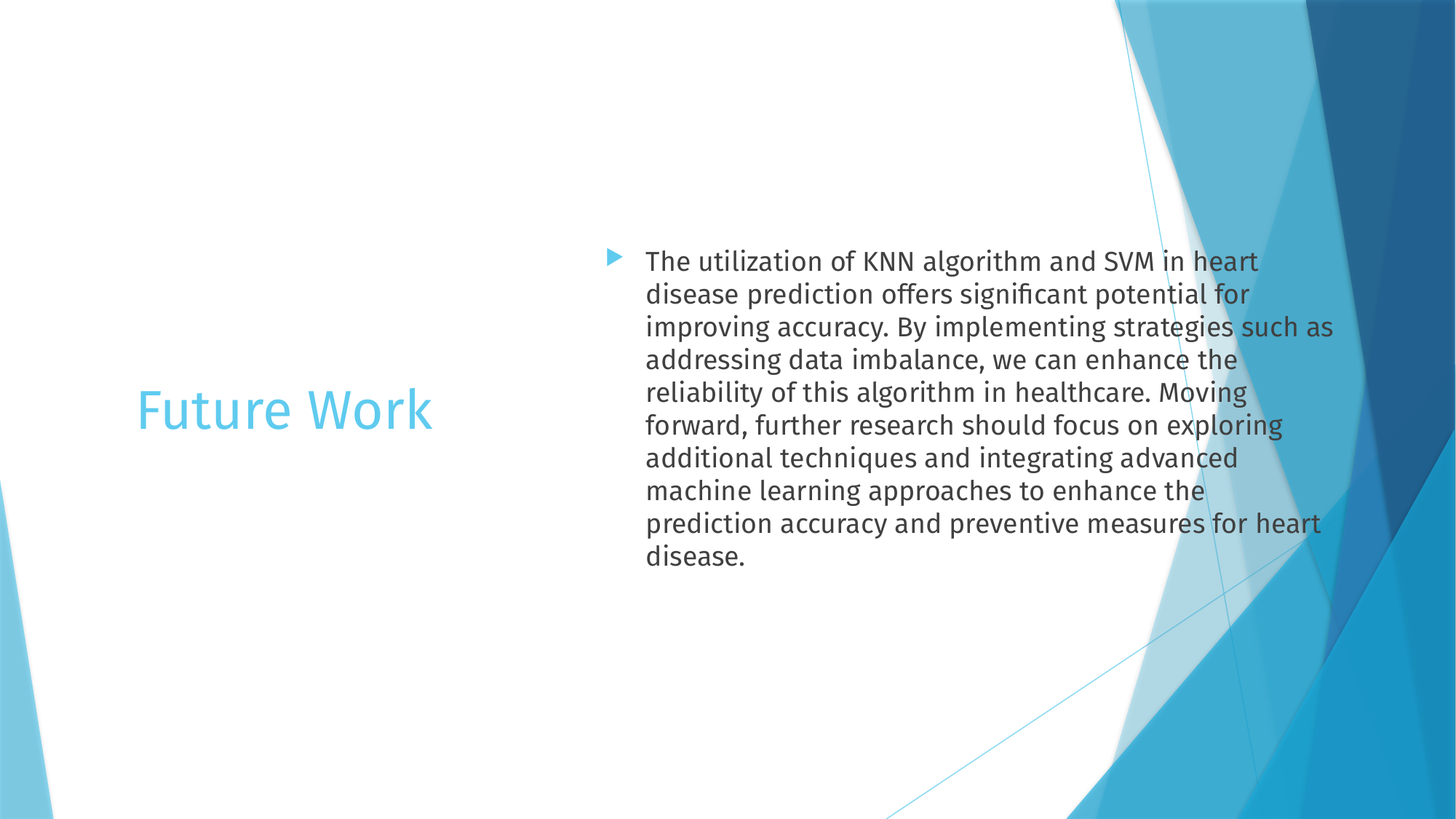

The utilization of KNN algorithm and SVM in heart disease prediction offers significant potential for improving accuracy. By implementing strategies such as addressing data imbalance, we can enhance the reliability of this algorithm in healthcare. Moving forward, further research should focus on exploring additional techniques and integrating advanced machine learning approaches to enhance the prediction accuracy and preventive measures for heart disease.
# Future Work